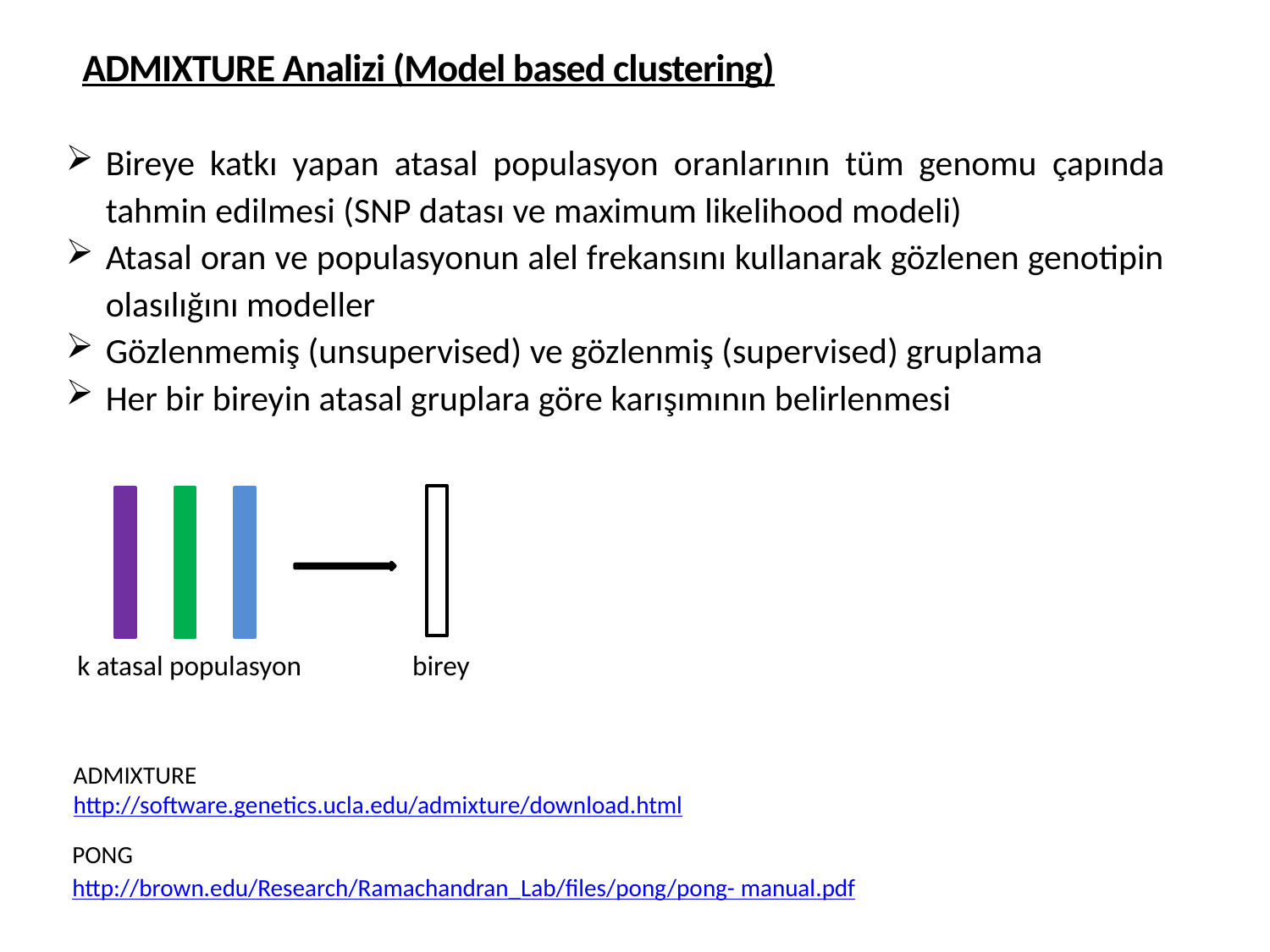

ADMIXTURE Analizi (Model based clustering)
Bireye katkı yapan atasal populasyon oranlarının tüm genomu çapında tahmin edilmesi (SNP datası ve maximum likelihood modeli)
Atasal oran ve populasyonun alel frekansını kullanarak gözlenen genotipin olasılığını modeller
Gözlenmemiş (unsupervised) ve gözlenmiş (supervised) gruplama
Her bir bireyin atasal gruplara göre karışımının belirlenmesi

k atasal populasyon
birey
ADMIXTURE
http://software.genetics.ucla.edu/admixture/download.html

PONG
http://brown.edu/Research/Ramachandran_Lab/files/pong/pong- manual.pdf